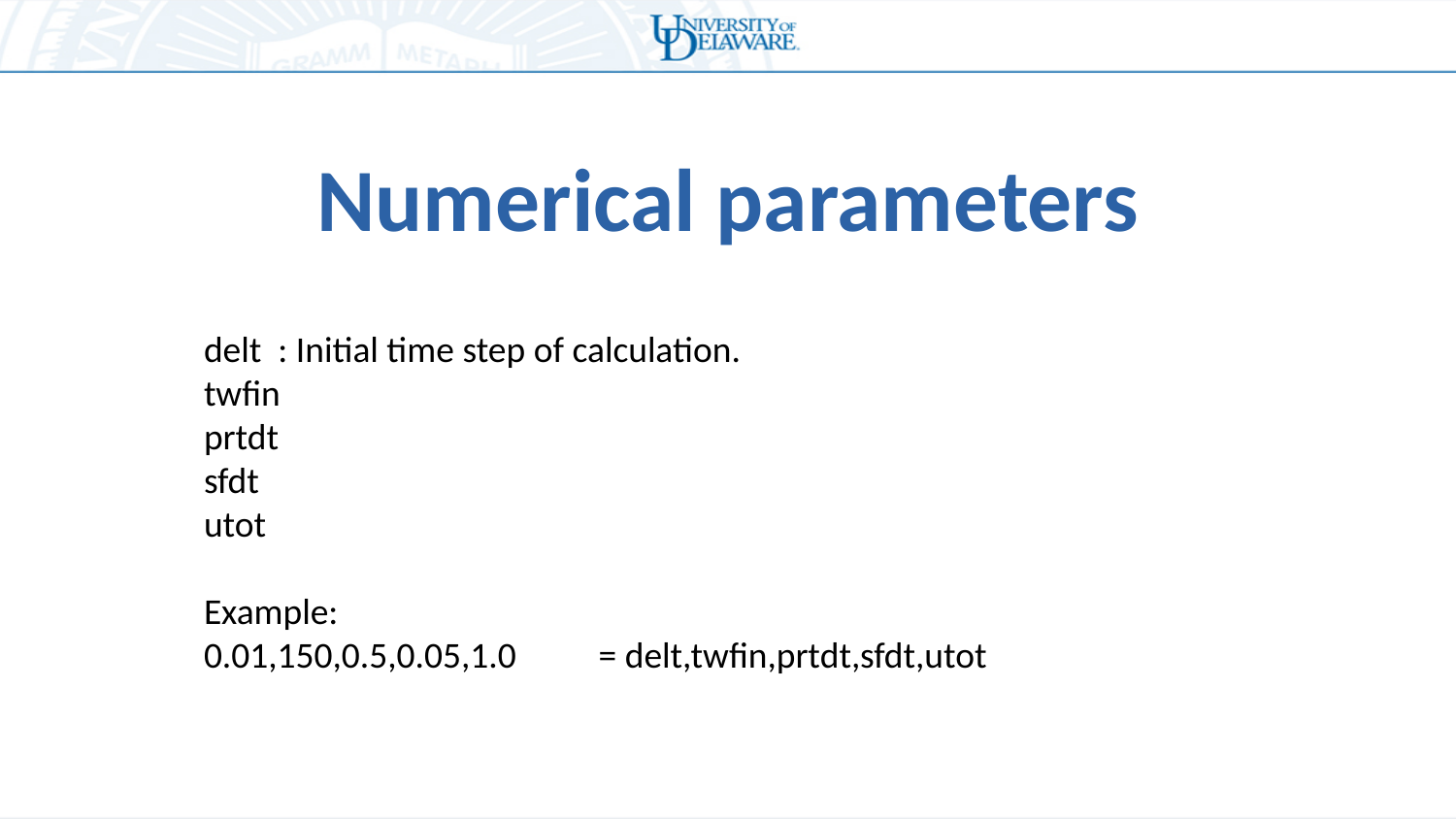

# Numerical parameters
delt  : Initial time step of calculation.
twfin
prtdt
sfdt
utot

Example:
0.01,150,0.5,0.05,1.0          = delt,twfin,prtdt,sfdt,utot